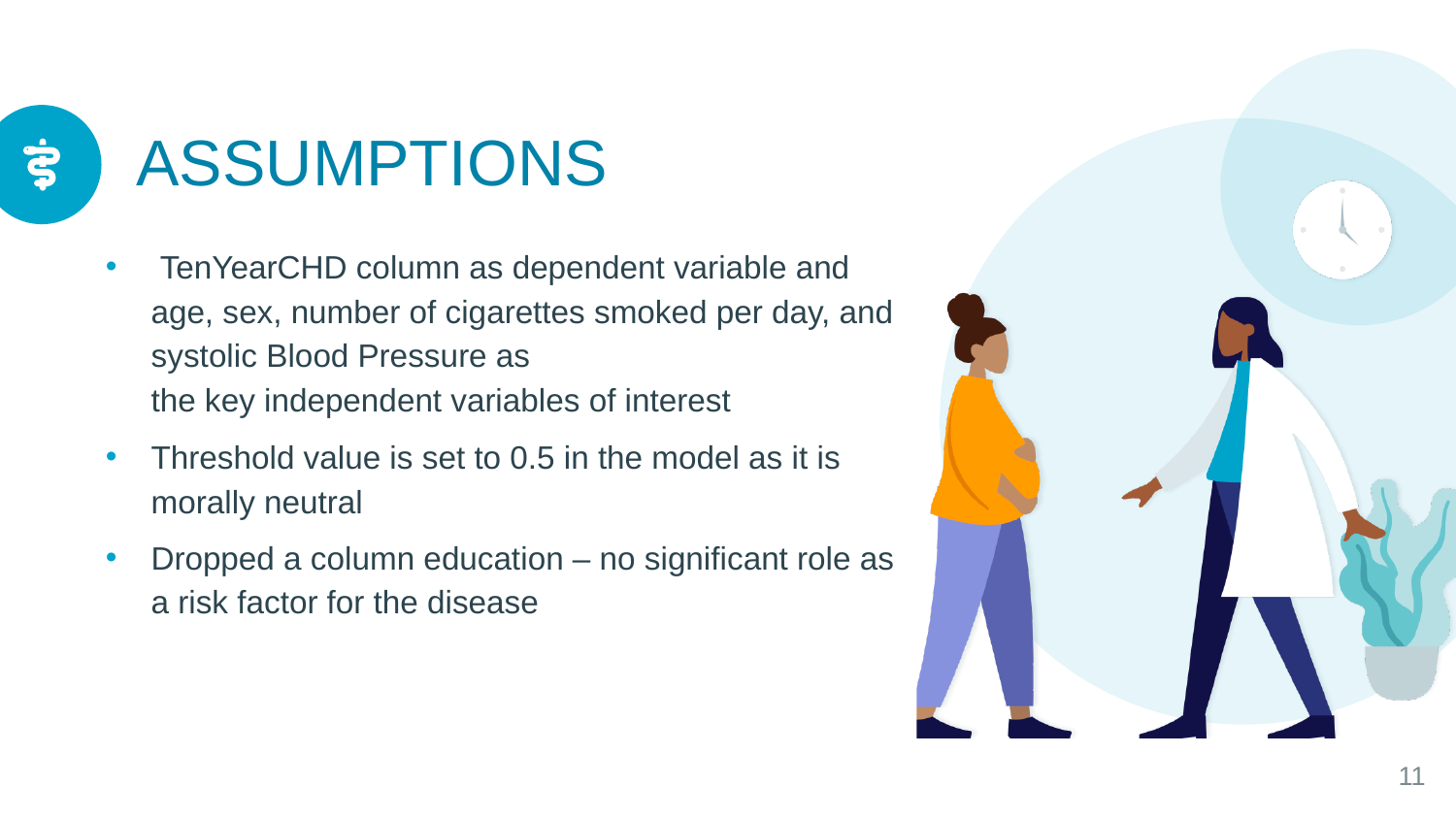

# ASSUMPTIONS
 TenYearCHD column as dependent variable and age, sex, number of cigarettes smoked per day, and systolic Blood Pressure as the key independent variables of interest
Threshold value is set to 0.5 in the model as it is morally neutral
Dropped a column education – no significant role as a risk factor for the disease

11